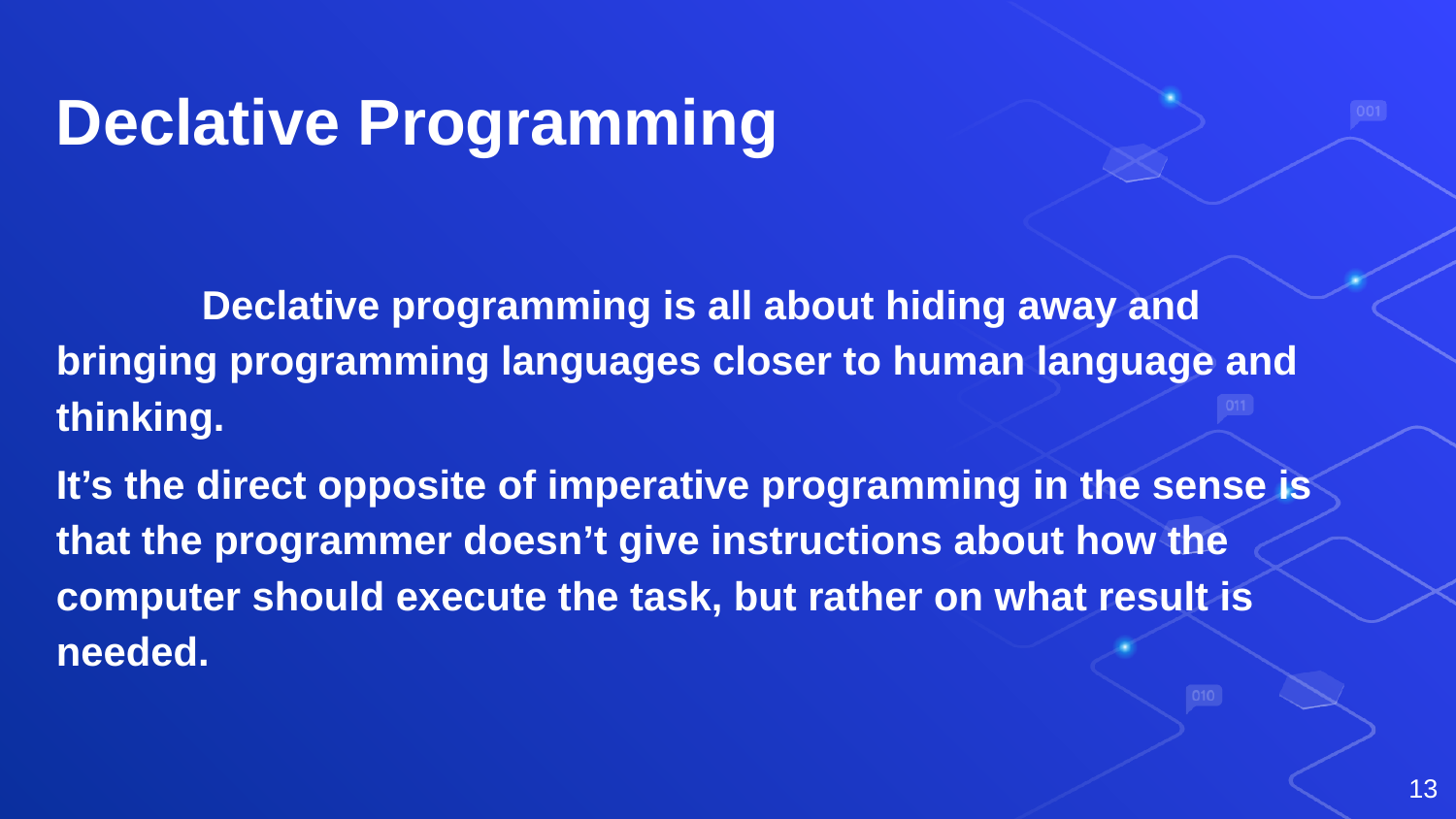

Declative Programming

	Declative programming is all about hiding away and bringing programming languages closer to human language and thinking.
It’s the direct opposite of imperative programming in the sense is that the programmer doesn’t give instructions about how the computer should execute the task, but rather on what result is needed.
13